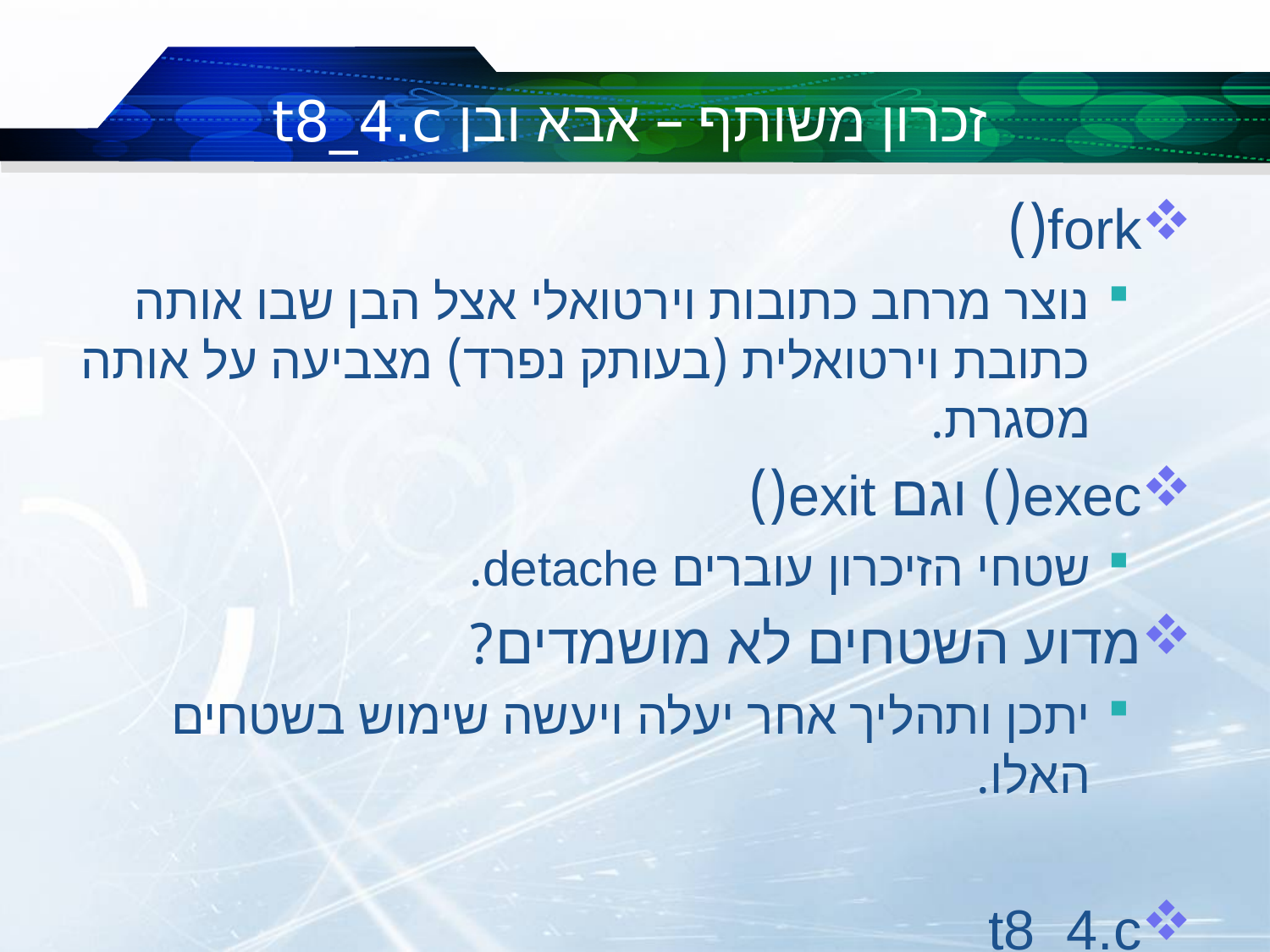

# זכרון משותף – אבא ובן t8_4.c
fork()
נוצר מרחב כתובות וירטואלי אצל הבן שבו אותה כתובת וירטואלית (בעותק נפרד) מצביעה על אותה מסגרת.
exec() וגם exit()
שטחי הזיכרון עוברים detache.
מדוע השטחים לא מושמדים?
יתכן ותהליך אחר יעלה ויעשה שימוש בשטחים האלו.

t8_4.c